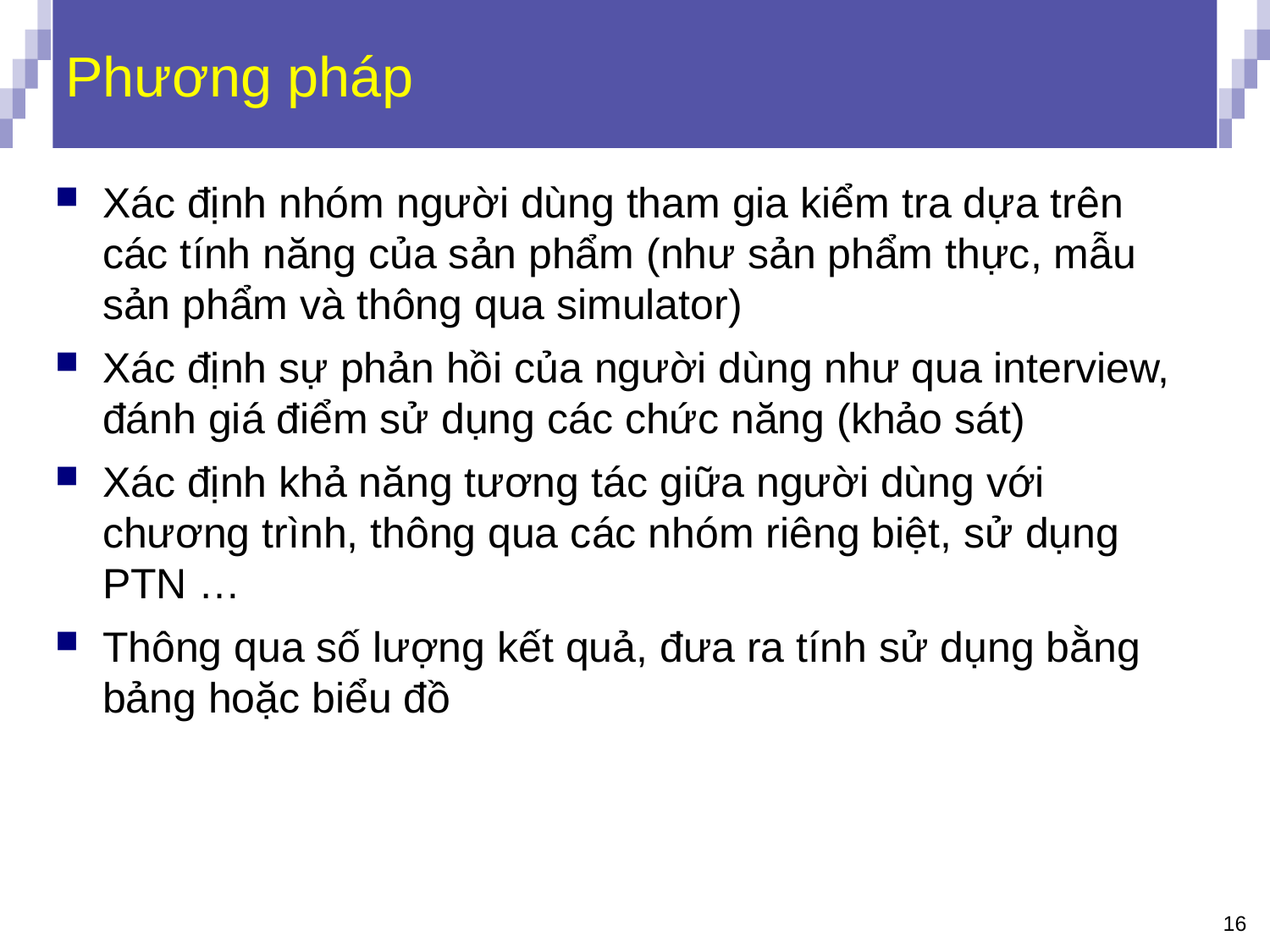

# Phương pháp
Xác định nhóm người dùng tham gia kiểm tra dựa trên các tính năng của sản phẩm (như sản phẩm thực, mẫu sản phẩm và thông qua simulator)
Xác định sự phản hồi của người dùng như qua interview, đánh giá điểm sử dụng các chức năng (khảo sát)
Xác định khả năng tương tác giữa người dùng với chương trình, thông qua các nhóm riêng biệt, sử dụng PTN …
Thông qua số lượng kết quả, đưa ra tính sử dụng bằng bảng hoặc biểu đồ
16